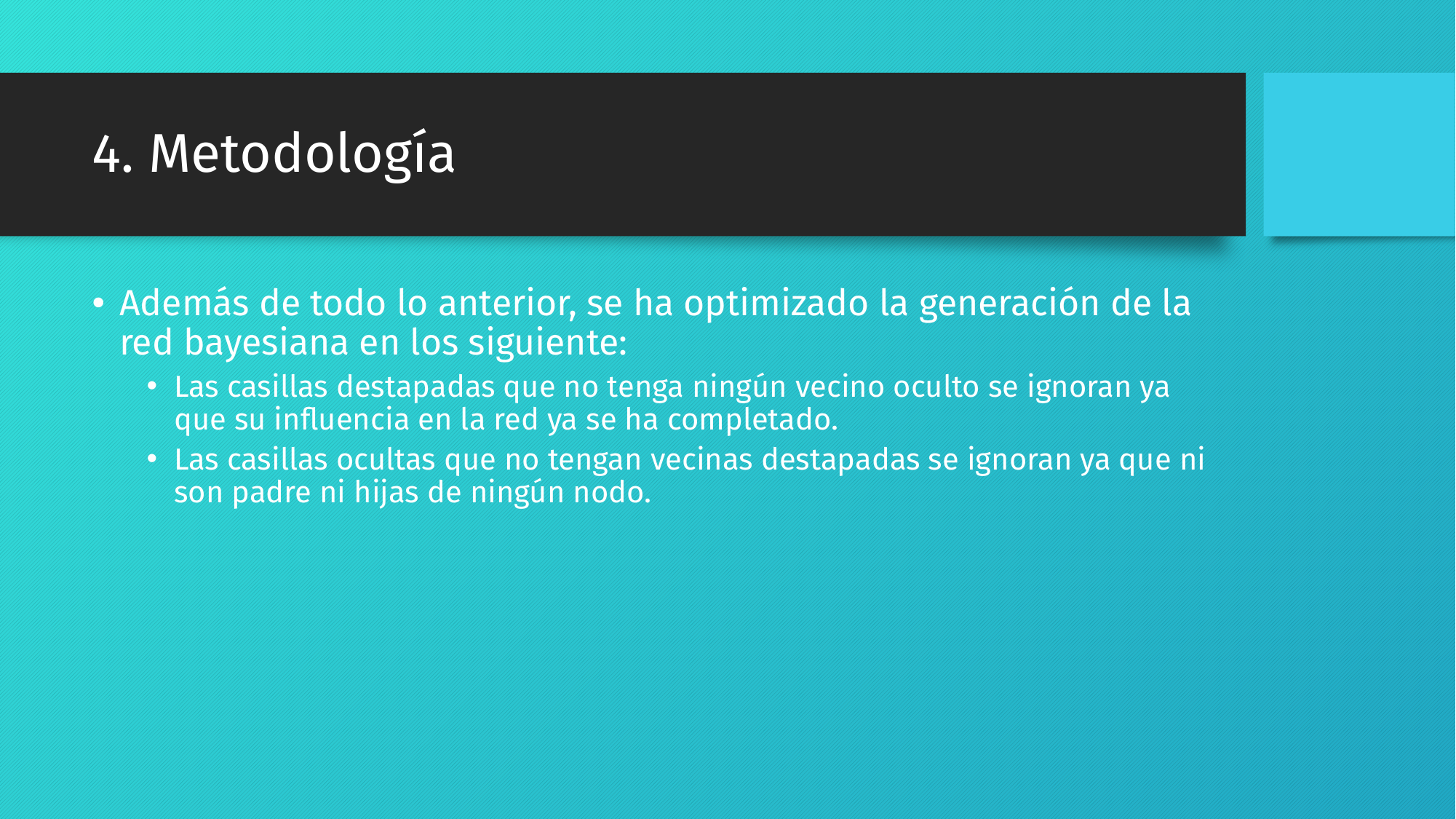

# 4. Metodología
Además de todo lo anterior, se ha optimizado la generación de la red bayesiana en los siguiente:
Las casillas destapadas que no tenga ningún vecino oculto se ignoran ya que su influencia en la red ya se ha completado.
Las casillas ocultas que no tengan vecinas destapadas se ignoran ya que ni son padre ni hijas de ningún nodo.